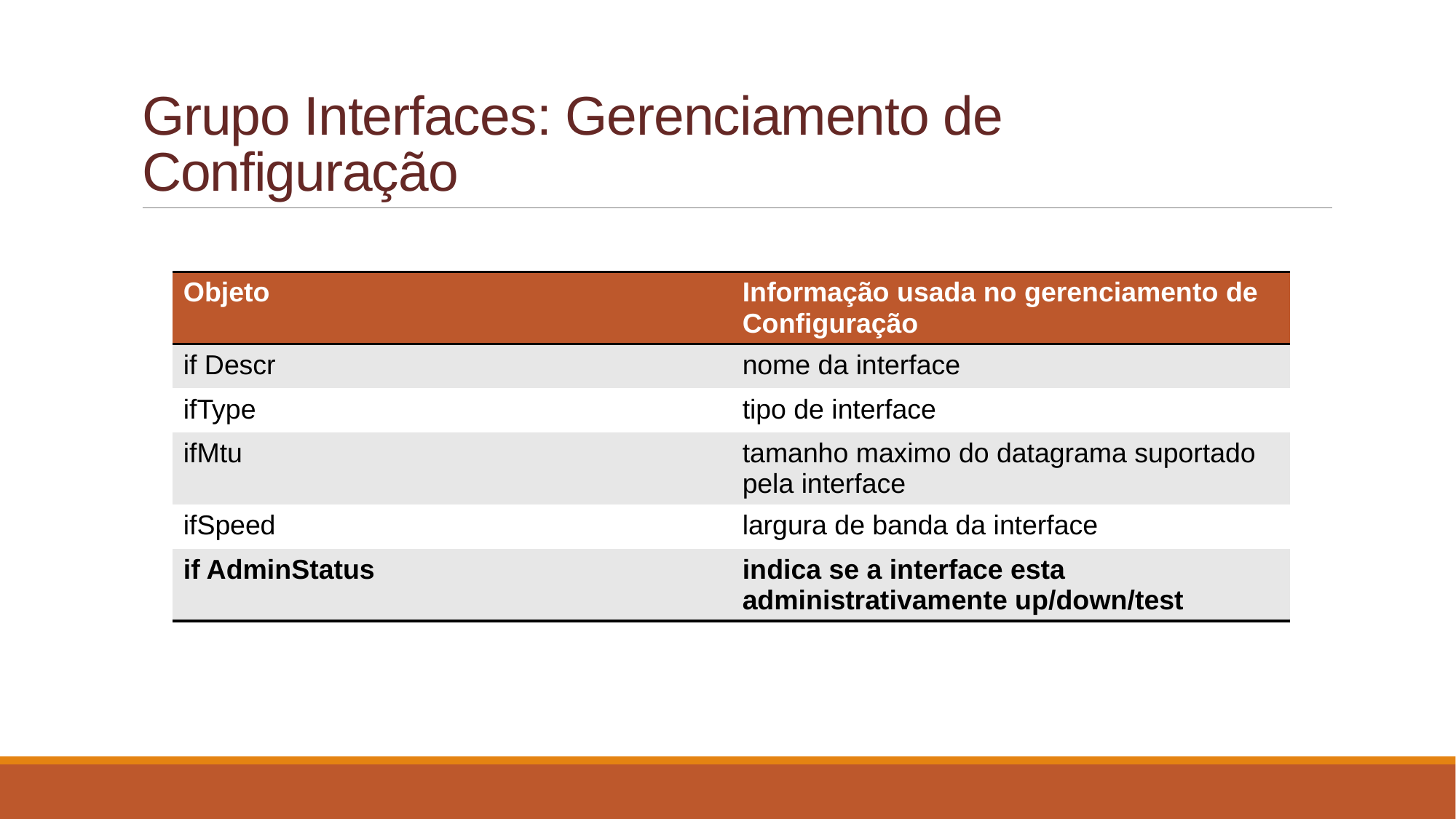

# Grupo Interfaces: Gerenciamento de Configuração
| Objeto | Informação usada no gerenciamento de Configuração |
| --- | --- |
| if Descr | nome da interface |
| ifType | tipo de interface |
| ifMtu | tamanho maximo do datagrama suportado pela interface |
| ifSpeed | largura de banda da interface |
| if AdminStatus | indica se a interface esta administrativamente up/down/test |